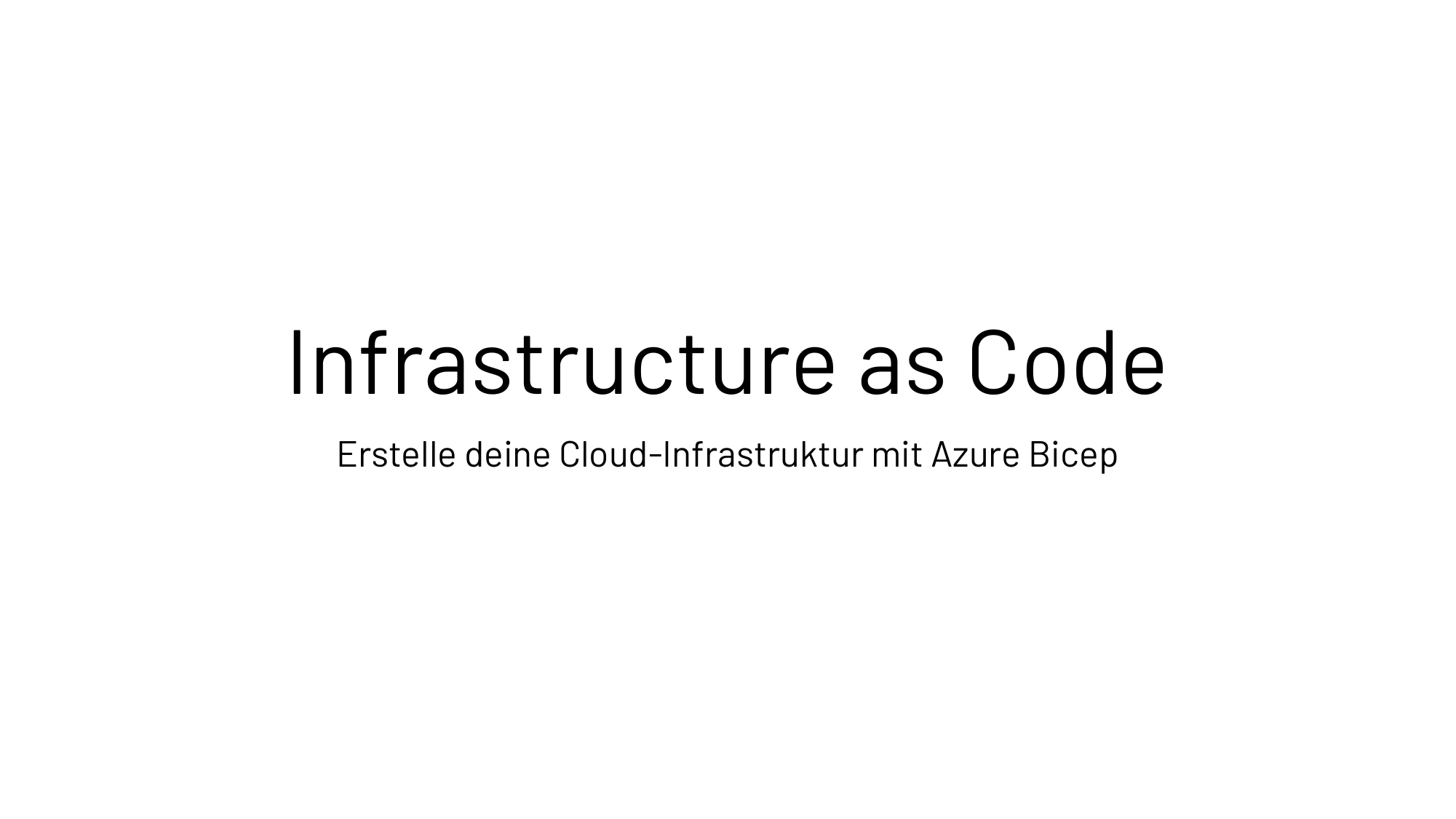

# Infrastructure as Code
Erstelle deine Cloud-Infrastruktur mit Azure Bicep